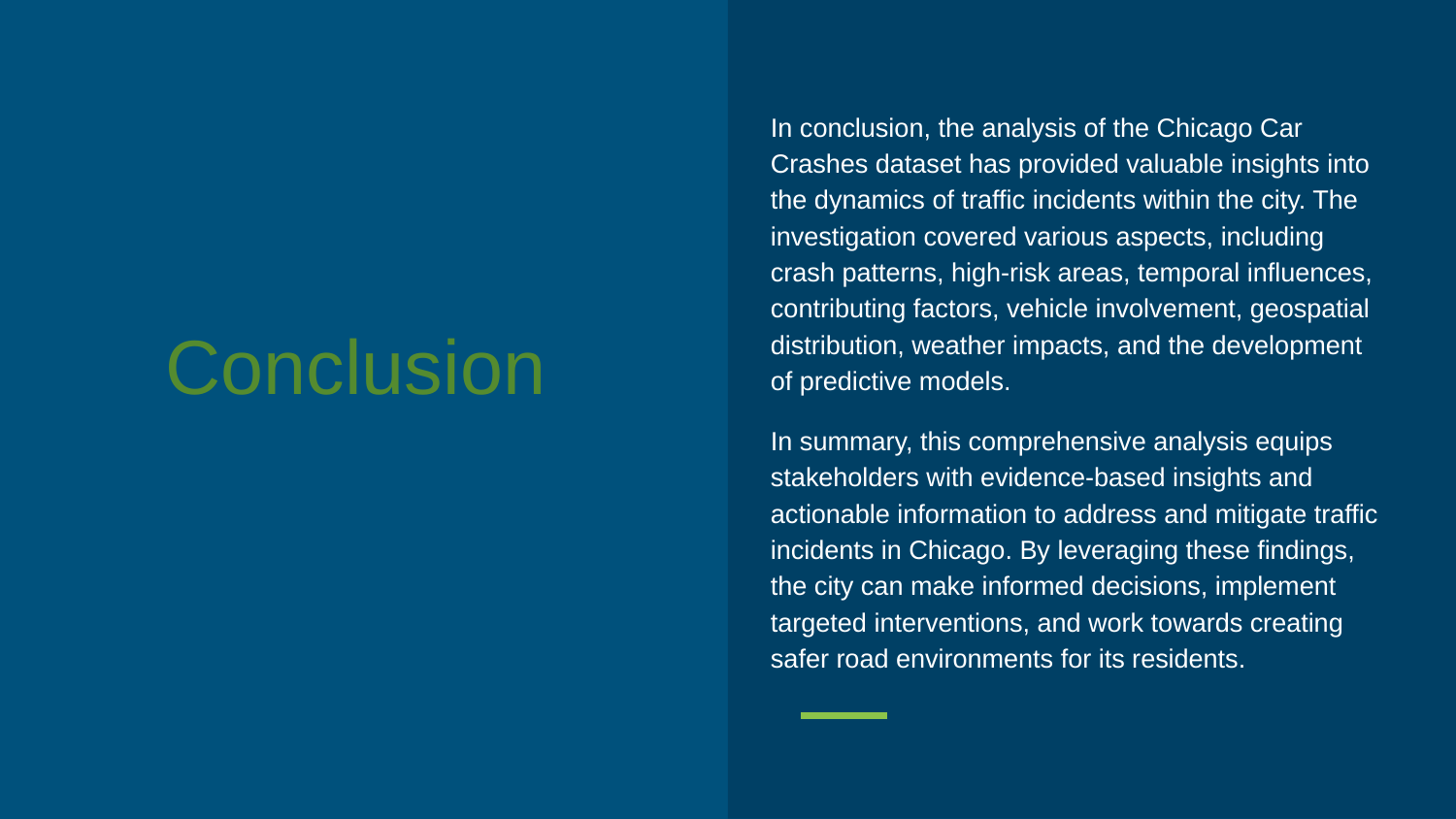

In conclusion, the analysis of the Chicago Car Crashes dataset has provided valuable insights into the dynamics of traffic incidents within the city. The investigation covered various aspects, including crash patterns, high-risk areas, temporal influences, contributing factors, vehicle involvement, geospatial distribution, weather impacts, and the development of predictive models.
In summary, this comprehensive analysis equips stakeholders with evidence-based insights and actionable information to address and mitigate traffic incidents in Chicago. By leveraging these findings, the city can make informed decisions, implement targeted interventions, and work towards creating safer road environments for its residents.
# Conclusion